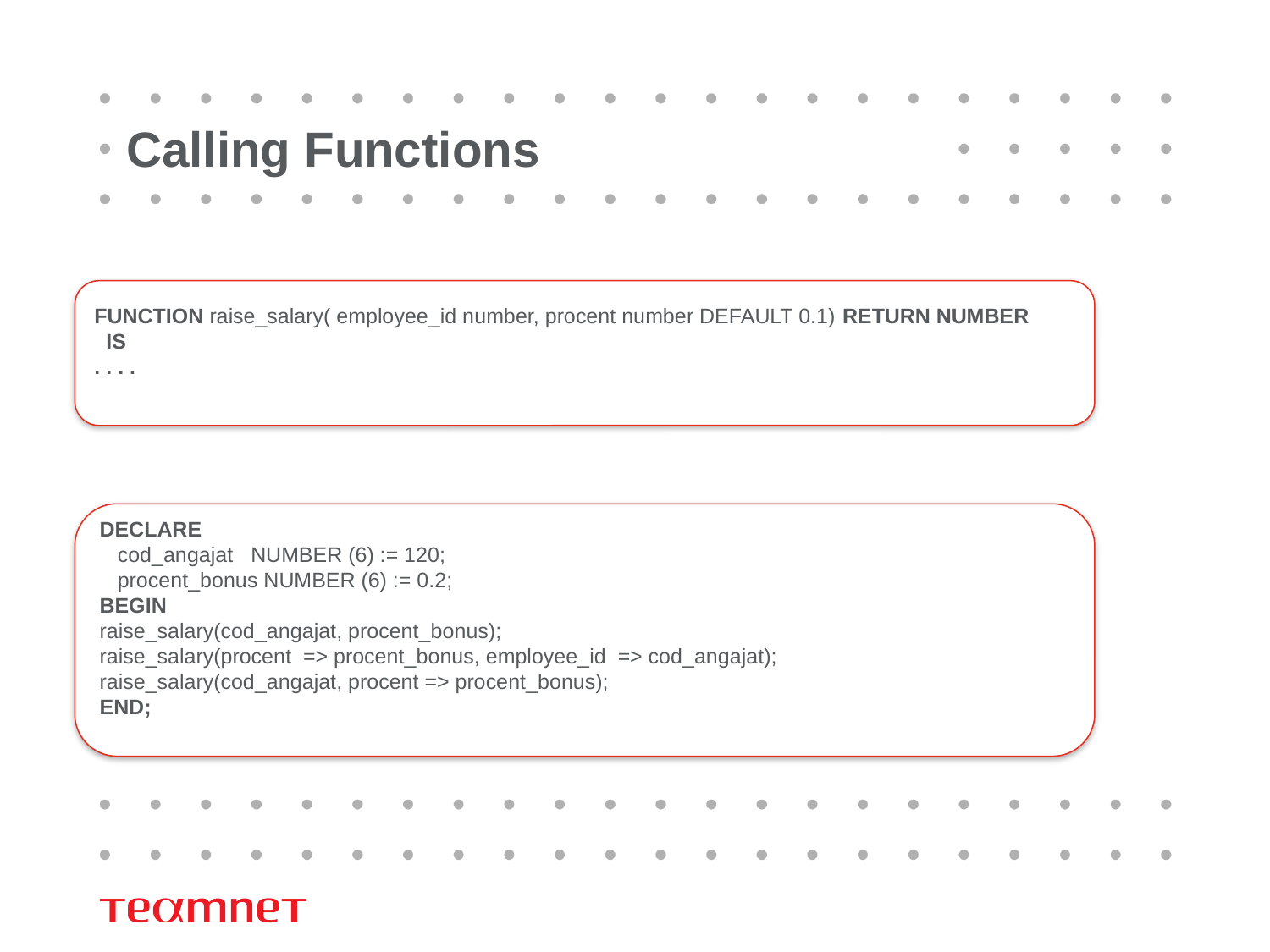

# Calling Functions
FUNCTION raise_salary( employee_id number, procent number DEFAULT 0.1) RETURN NUMBER
  IS
. . . .

DECLARE
   cod_angajat   NUMBER (6) := 120;
   procent_bonus NUMBER (6) := 0.2;
BEGIN
raise_salary(cod_angajat, procent_bonus);
raise_salary(procent  => procent_bonus, employee_id  => cod_angajat);            raise_salary(cod_angajat, procent => procent_bonus);
END;